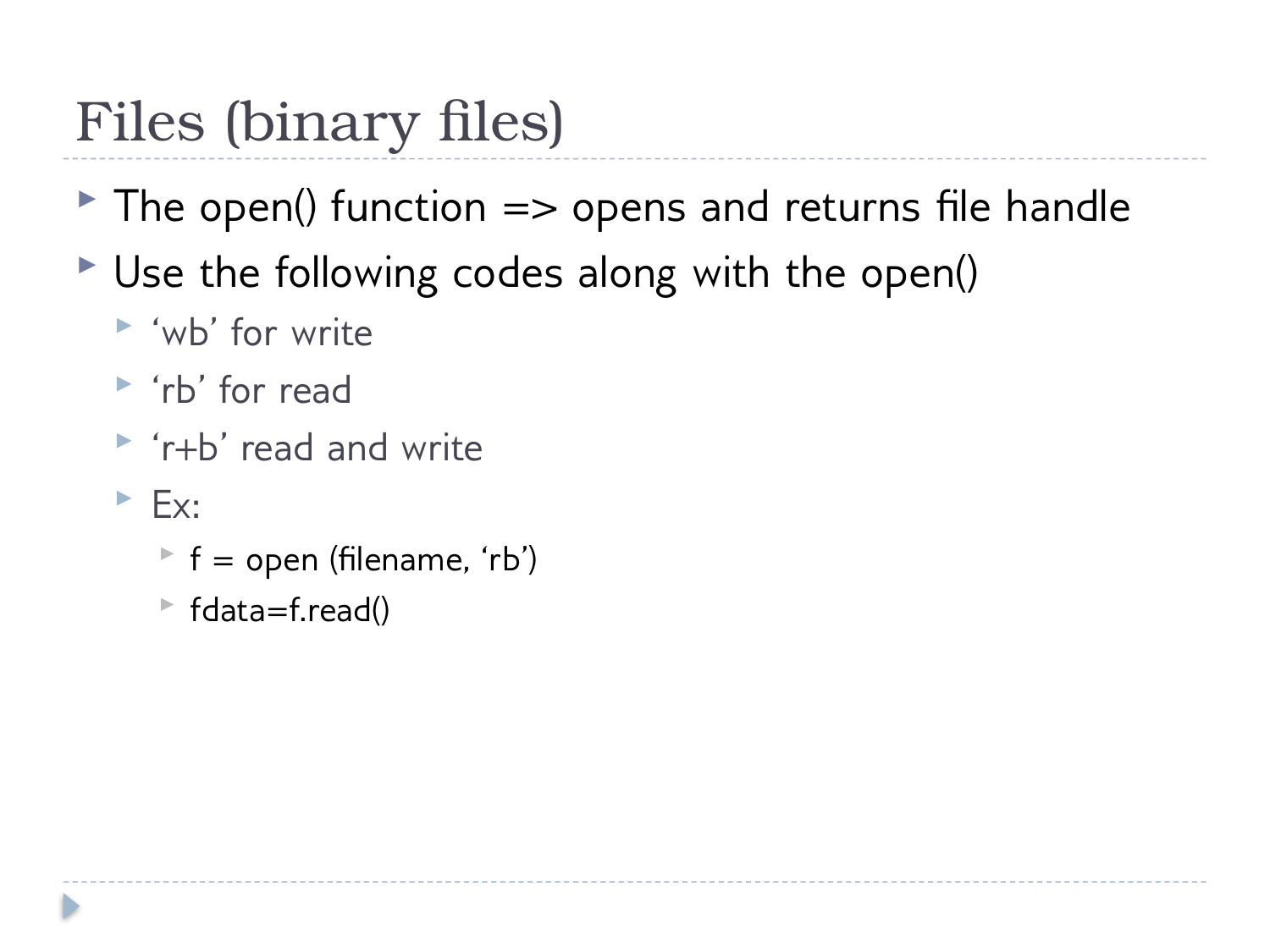

# Files (binary files)
The open() function => opens and returns file handle
Use the following codes along with the open()
‘wb’ for write
‘rb’ for read
‘r+b’ read and write
Ex:
f = open (filename, ‘rb’)
fdata=f.read()